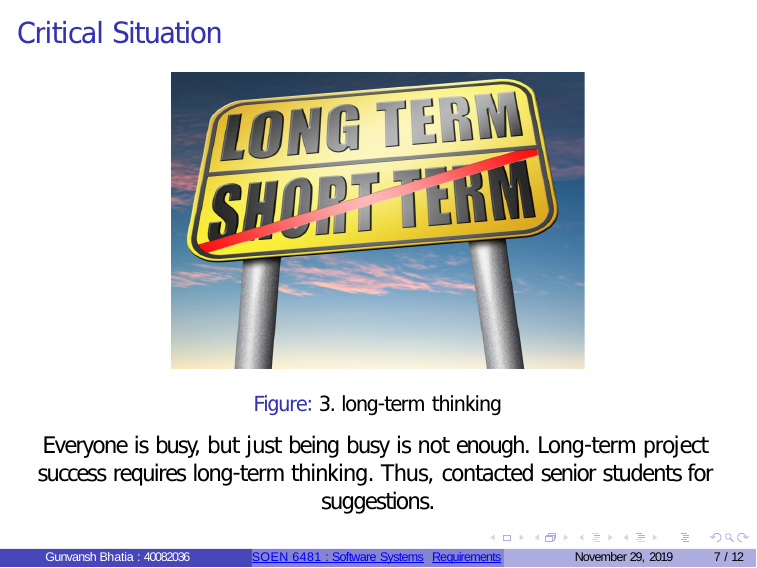

# Critical Situation

Figure: 3. long-term thinking
Everyone is busy, but just being busy is not enough. Long-term project  success requires long-term thinking. Thus, contacted senior students for  suggestions.

Gunvansh Bhatia : 40082036
SOEN 6481 : Software Systems
November 29, 2019
7 / 12
Requirements